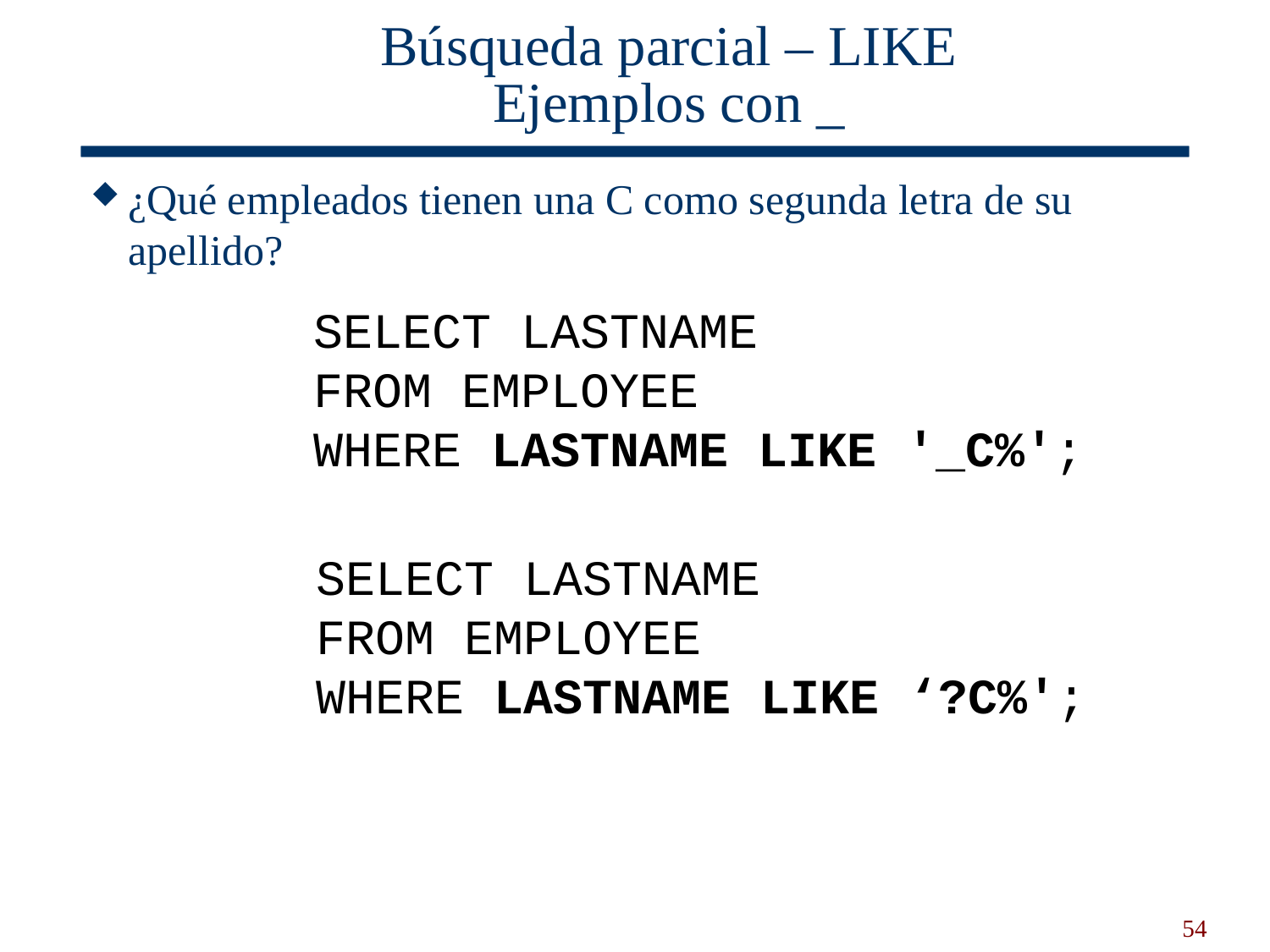

# Búsqueda parcial – LIKE Ejemplos con _
¿Qué empleados tienen una C como segunda letra de su apellido?

SELECT LASTNAME
FROM EMPLOYEE
WHERE LASTNAME LIKE '_C%';
SELECT LASTNAME
FROM EMPLOYEE
WHERE LASTNAME LIKE ‘?C%';
54